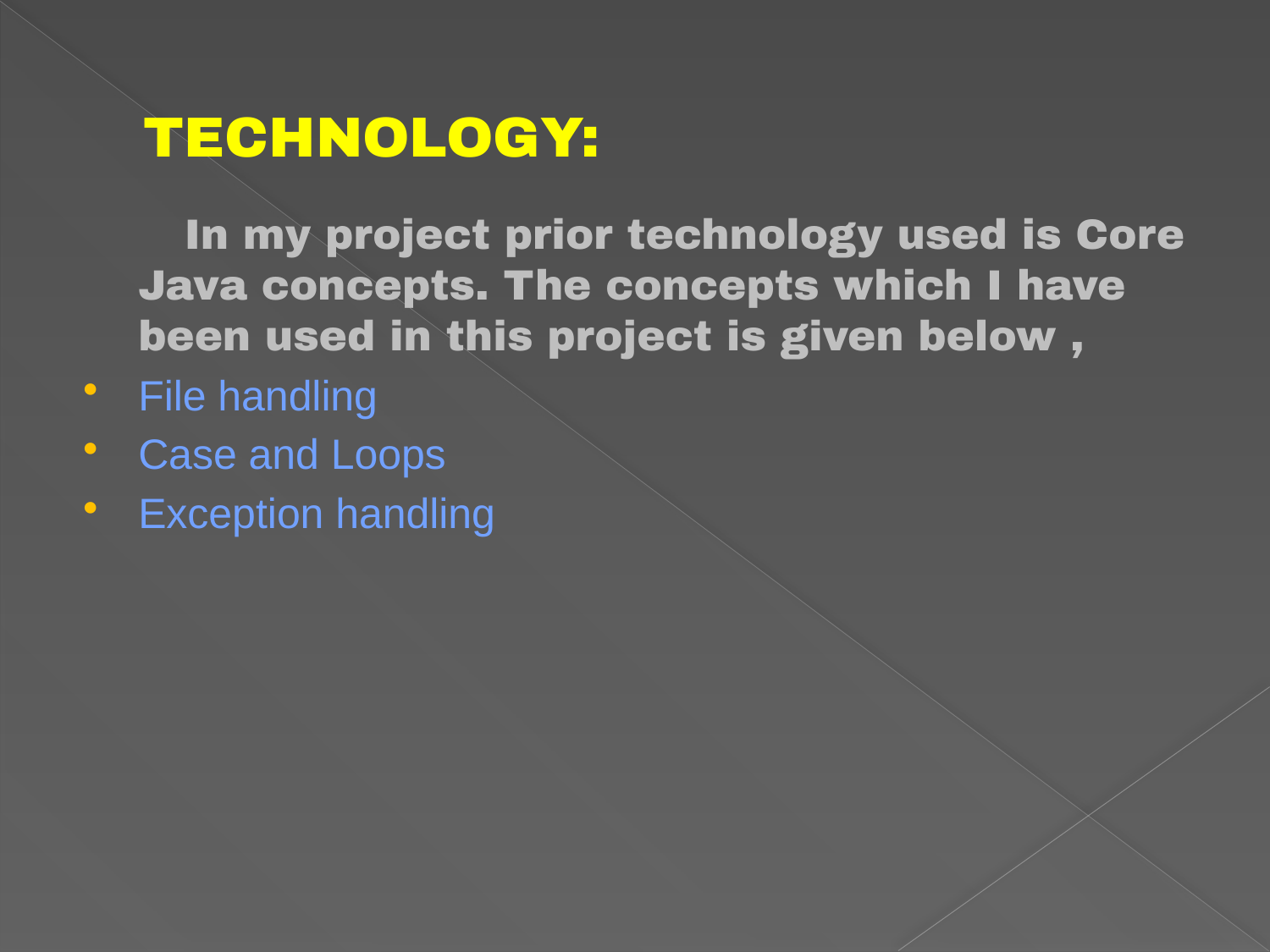

# TECHNOLOGY:
       In my project prior technology used is Core Java concepts. The concepts which I have been used in this project is given below ,
File handling
Case and Loops
Exception handling